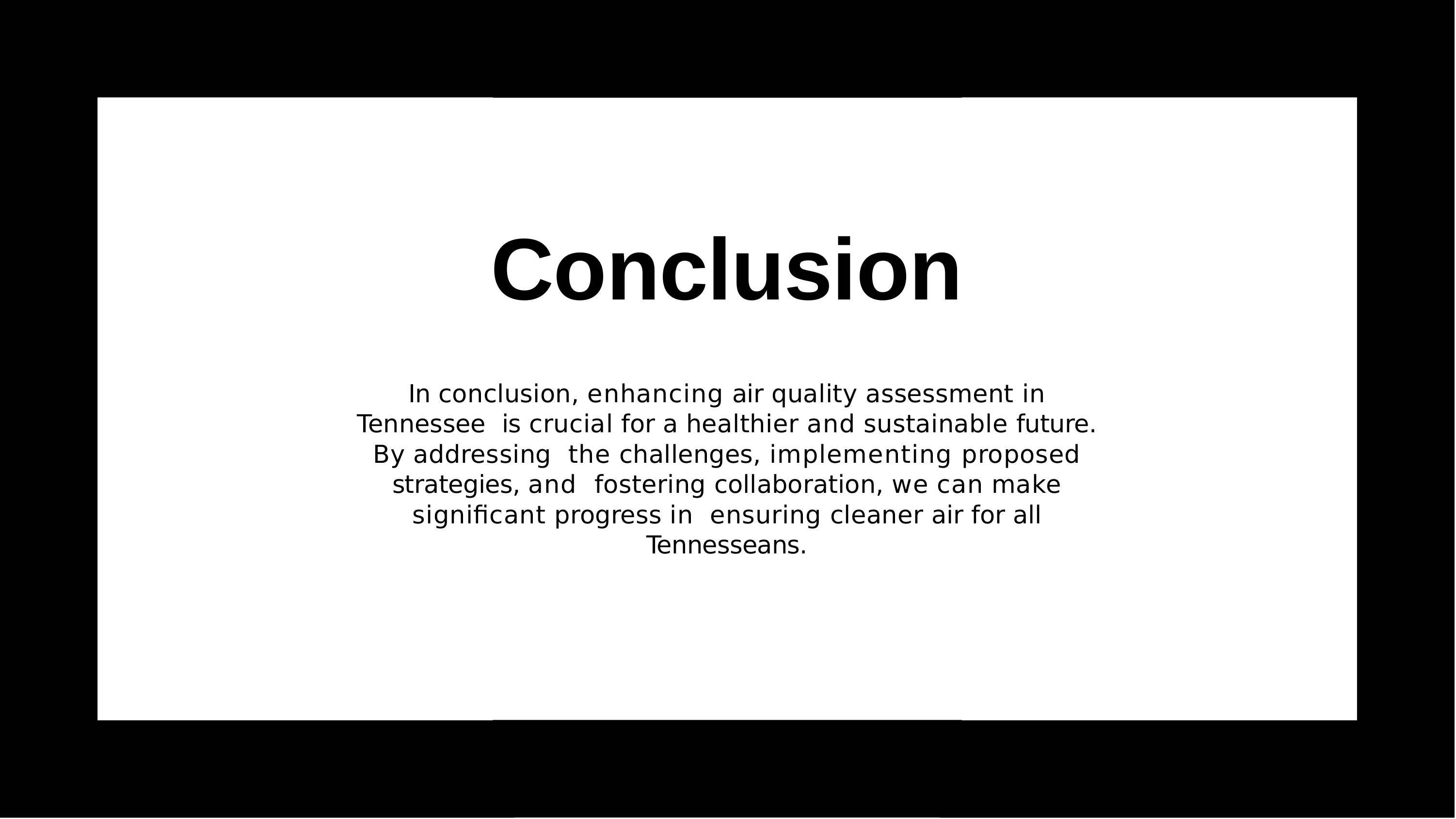

# Conclusion
In conclusion, enhancing air quality assessment in Tennessee  is crucial for a healthier and sustainable future. By addressing  the challenges, implementing proposed strategies, and  fostering collaboration, we can make signiﬁcant progress in  ensuring cleaner air for all Tennesseans.